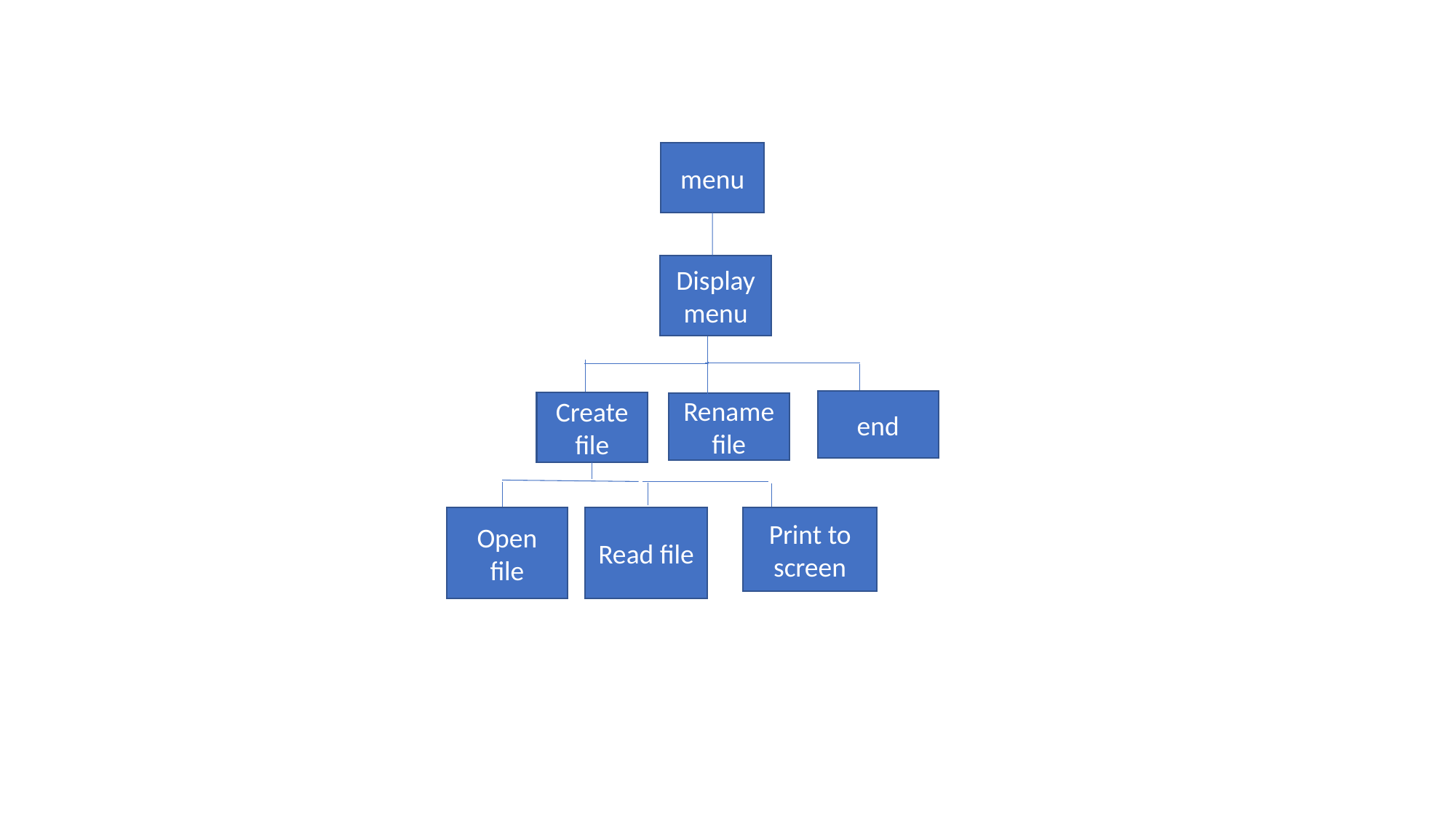

menu
Display menu
end
Create file
Rename file
Open file
Read file
Print to screen